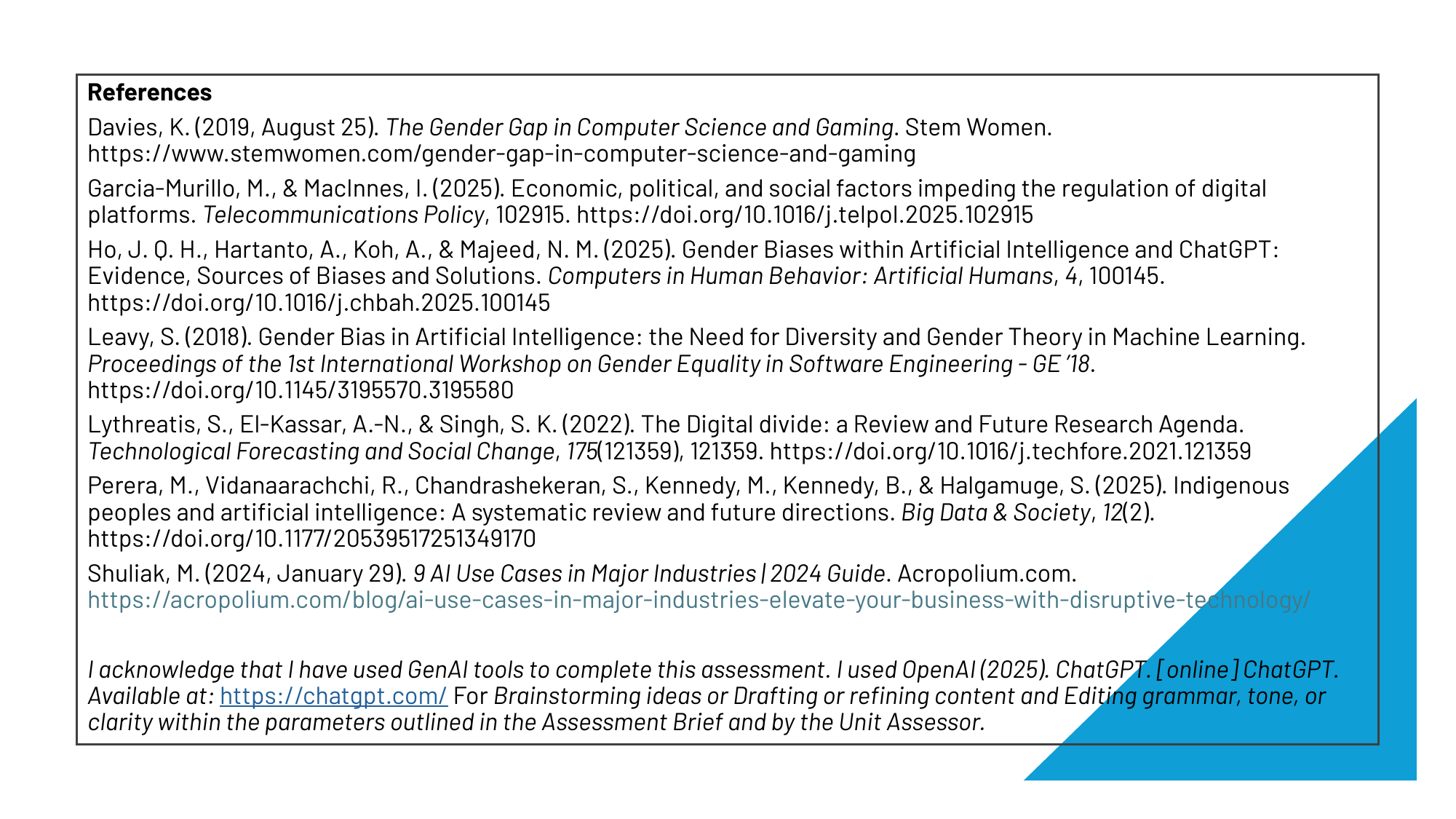

References
Davies, K. (2019, August 25). The Gender Gap in Computer Science and Gaming. Stem Women. https://www.stemwomen.com/gender-gap-in-computer-science-and-gaming
Garcia-Murillo, M., & MacInnes, I. (2025). Economic, political, and social factors impeding the regulation of digital platforms. Telecommunications Policy, 102915. https://doi.org/10.1016/j.telpol.2025.102915
Ho, J. Q. H., Hartanto, A., Koh, A., & Majeed, N. M. (2025). Gender Biases within Artificial Intelligence and ChatGPT: Evidence, Sources of Biases and Solutions. Computers in Human Behavior: Artificial Humans, 4, 100145. https://doi.org/10.1016/j.chbah.2025.100145
Leavy, S. (2018). Gender Bias in Artificial Intelligence: the Need for Diversity and Gender Theory in Machine Learning. Proceedings of the 1st International Workshop on Gender Equality in Software Engineering - GE ’18. https://doi.org/10.1145/3195570.3195580
Lythreatis, S., El-Kassar, A.-N., & Singh, S. K. (2022). The Digital divide: a Review and Future Research Agenda. Technological Forecasting and Social Change, 175(121359), 121359. https://doi.org/10.1016/j.techfore.2021.121359
Perera, M., Vidanaarachchi, R., Chandrashekeran, S., Kennedy, M., Kennedy, B., & Halgamuge, S. (2025). Indigenous peoples and artificial intelligence: A systematic review and future directions. Big Data & Society, 12(2). https://doi.org/10.1177/20539517251349170
Shuliak, M. (2024, January 29). 9 AI Use Cases in Major Industries | 2024 Guide. Acropolium.com. https://acropolium.com/blog/ai-use-cases-in-major-industries-elevate-your-business-with-disruptive-technology/

I acknowledge that I have used GenAI tools to complete this assessment. I used OpenAI (2025). ChatGPT. [online] ChatGPT. Available at: https://chatgpt.com/ For Brainstorming ideas or Drafting or refining content and Editing grammar, tone, or clarity within the parameters outlined in the Assessment Brief and by the Unit Assessor.